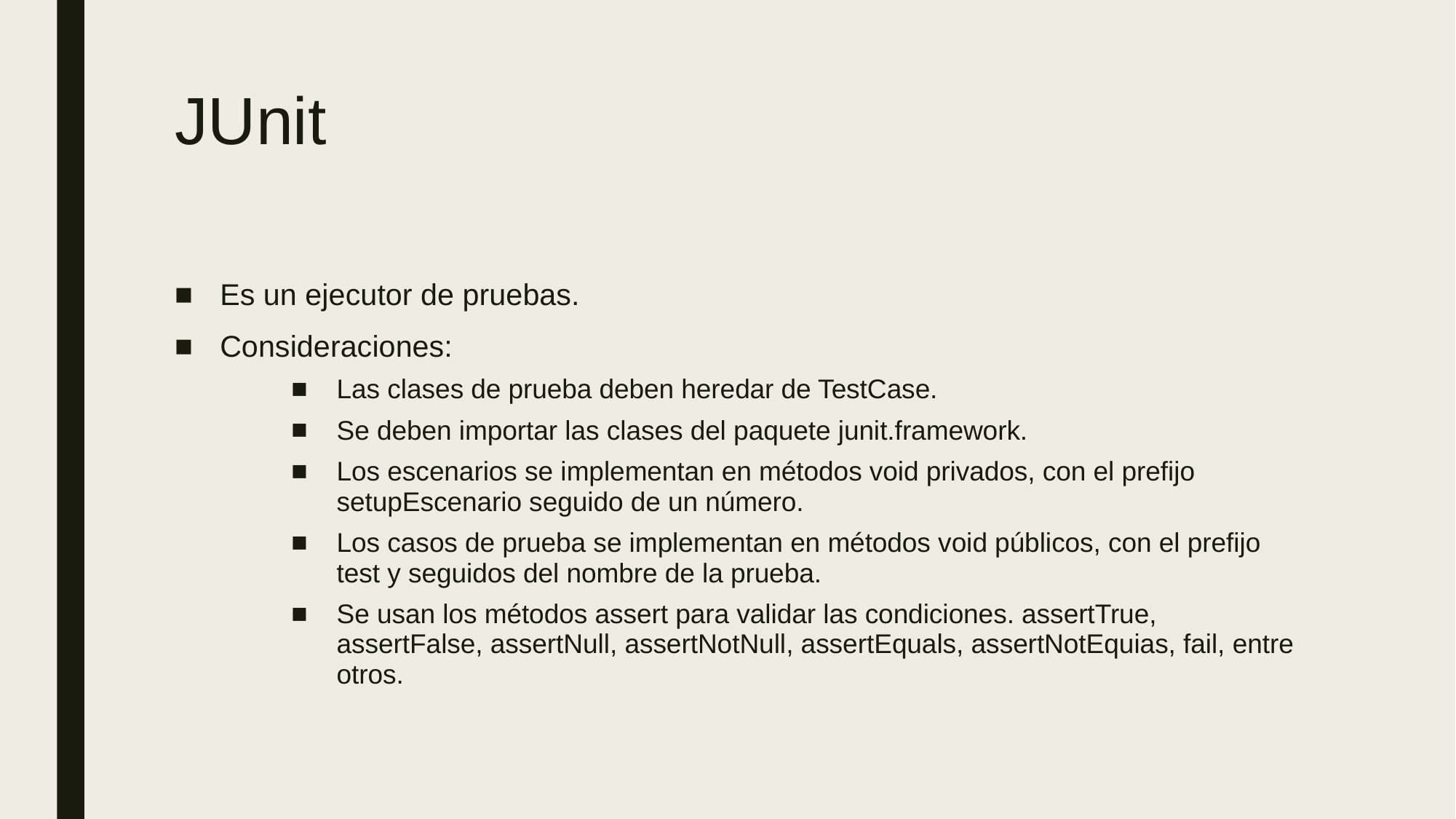

# JUnit
Es un ejecutor de pruebas.
Consideraciones:
Las clases de prueba deben heredar de TestCase.
Se deben importar las clases del paquete junit.framework.
Los escenarios se implementan en métodos void privados, con el prefijo setupEscenario seguido de un número.
Los casos de prueba se implementan en métodos void públicos, con el prefijo test y seguidos del nombre de la prueba.
Se usan los métodos assert para validar las condiciones. assertTrue, assertFalse, assertNull, assertNotNull, assertEquals, assertNotEquias, fail, entre otros.